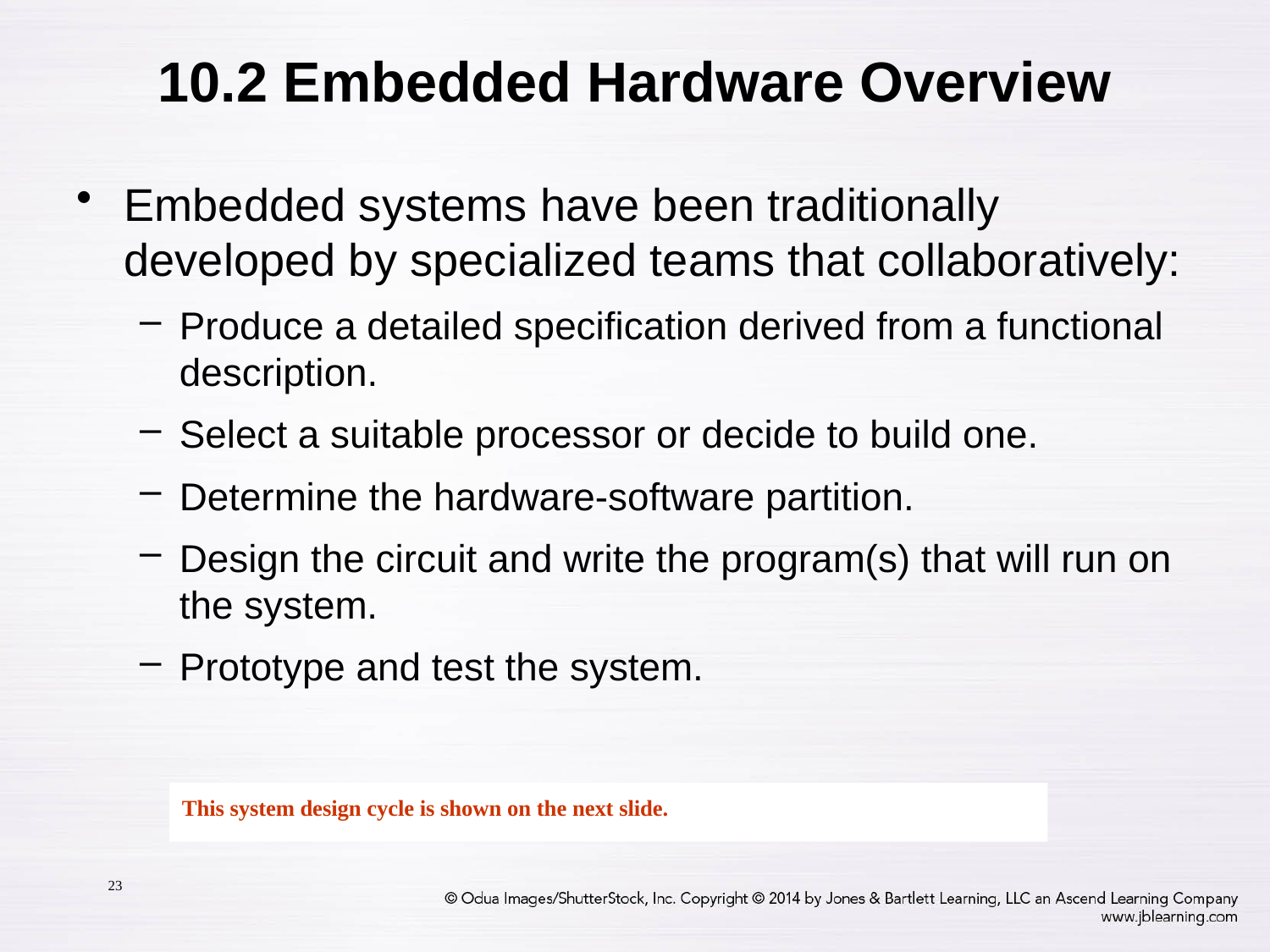

# 10.2 Embedded Hardware Overview
Embedded systems have been traditionally  developed by specialized teams that collaboratively:
Produce a detailed specification derived from a functional description.
Select a suitable processor or decide to build one.
Determine the hardware-software partition.
Design the circuit and write the program(s) that will run on the system.
Prototype and test the system.
This system design cycle is shown on the next slide.
23